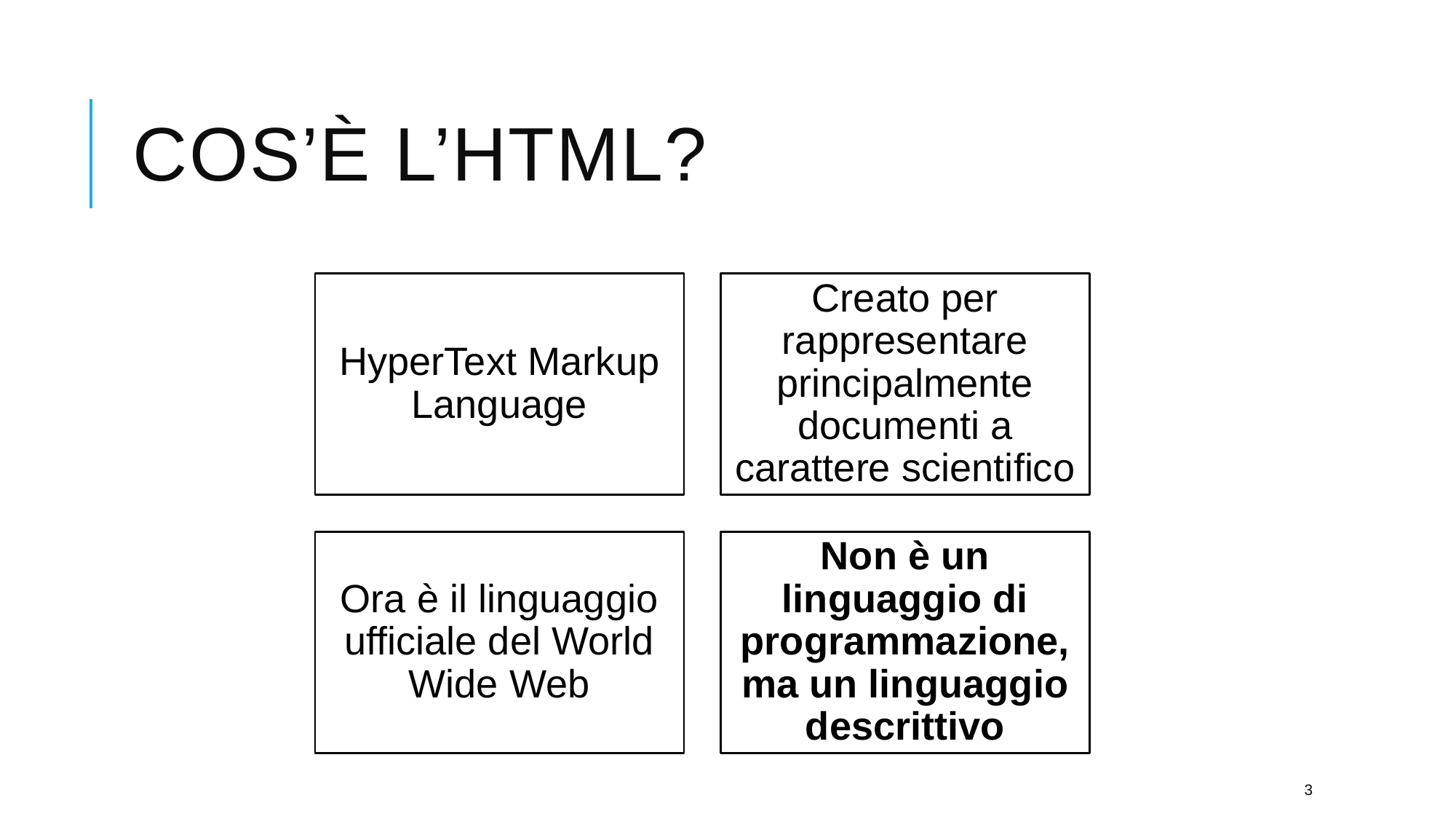

# Cos’è l’html?
HyperText Markup Language
Creato per rappresentare principalmente documenti a carattere scientifico
Ora è il linguaggio ufficiale del World Wide Web
Non è un linguaggio di programmazione, ma un linguaggio descrittivo
3